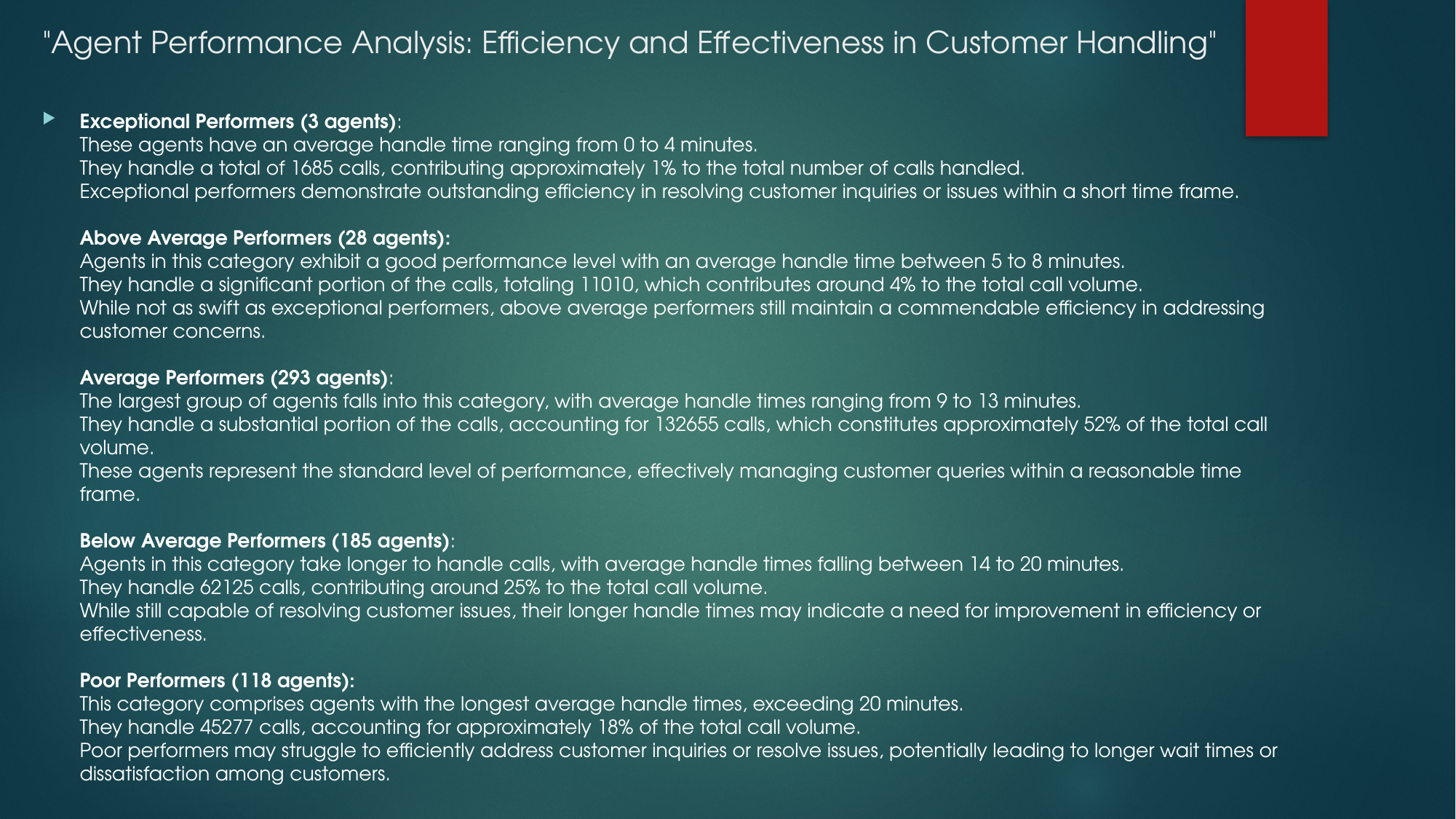

# "Agent Performance Analysis: Efficiency and Effectiveness in Customer Handling"
Exceptional Performers (3 agents):
These agents have an average handle time ranging from 0 to 4 minutes.
They handle a total of 1685 calls, contributing approximately 1% to the total number of calls handled.
Exceptional performers demonstrate outstanding efficiency in resolving customer inquiries or issues within a short time frame.
Above Average Performers (28 agents):
Agents in this category exhibit a good performance level with an average handle time between 5 to 8 minutes.
They handle a significant portion of the calls, totaling 11010, which contributes around 4% to the total call volume.
While not as swift as exceptional performers, above average performers still maintain a commendable efficiency in addressing customer concerns.
Average Performers (293 agents):
The largest group of agents falls into this category, with average handle times ranging from 9 to 13 minutes.
They handle a substantial portion of the calls, accounting for 132655 calls, which constitutes approximately 52% of the total call volume.
These agents represent the standard level of performance, effectively managing customer queries within a reasonable time frame.
Below Average Performers (185 agents):
Agents in this category take longer to handle calls, with average handle times falling between 14 to 20 minutes.
They handle 62125 calls, contributing around 25% to the total call volume.
While still capable of resolving customer issues, their longer handle times may indicate a need for improvement in efficiency or effectiveness.
Poor Performers (118 agents):
This category comprises agents with the longest average handle times, exceeding 20 minutes.
They handle 45277 calls, accounting for approximately 18% of the total call volume.
Poor performers may struggle to efficiently address customer inquiries or resolve issues, potentially leading to longer wait times or dissatisfaction among customers.